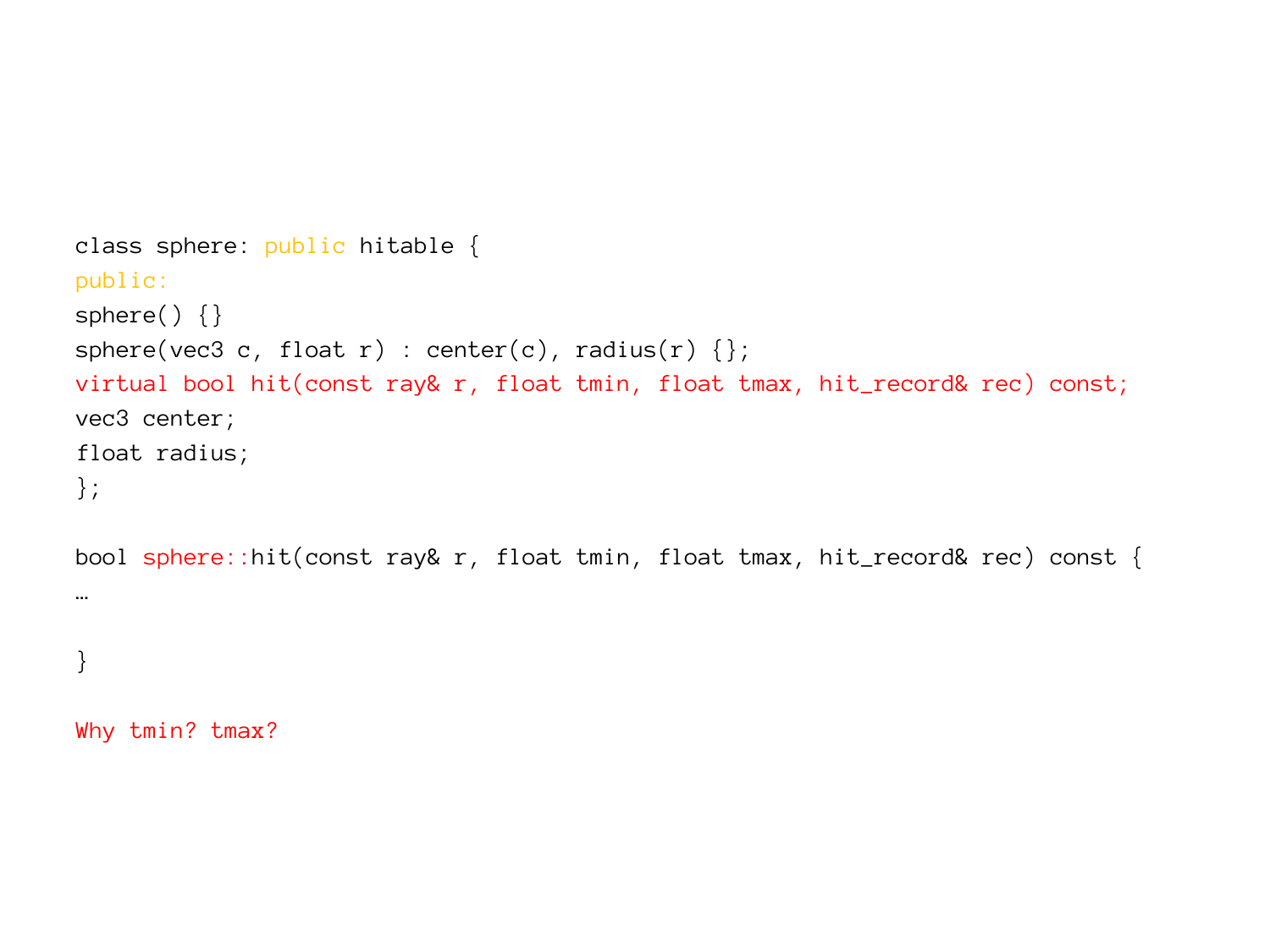

#
class sphere: public hitable {
public:
sphere() {}
sphere(vec3 c, float r) : center(c), radius(r) {};
virtual bool hit(const ray& r, float tmin, float tmax, hit_record& rec) const;
vec3 center;
float radius;
};

bool sphere::hit(const ray& r, float tmin, float tmax, hit_record& rec) const {
…

}

Why tmin? tmax?